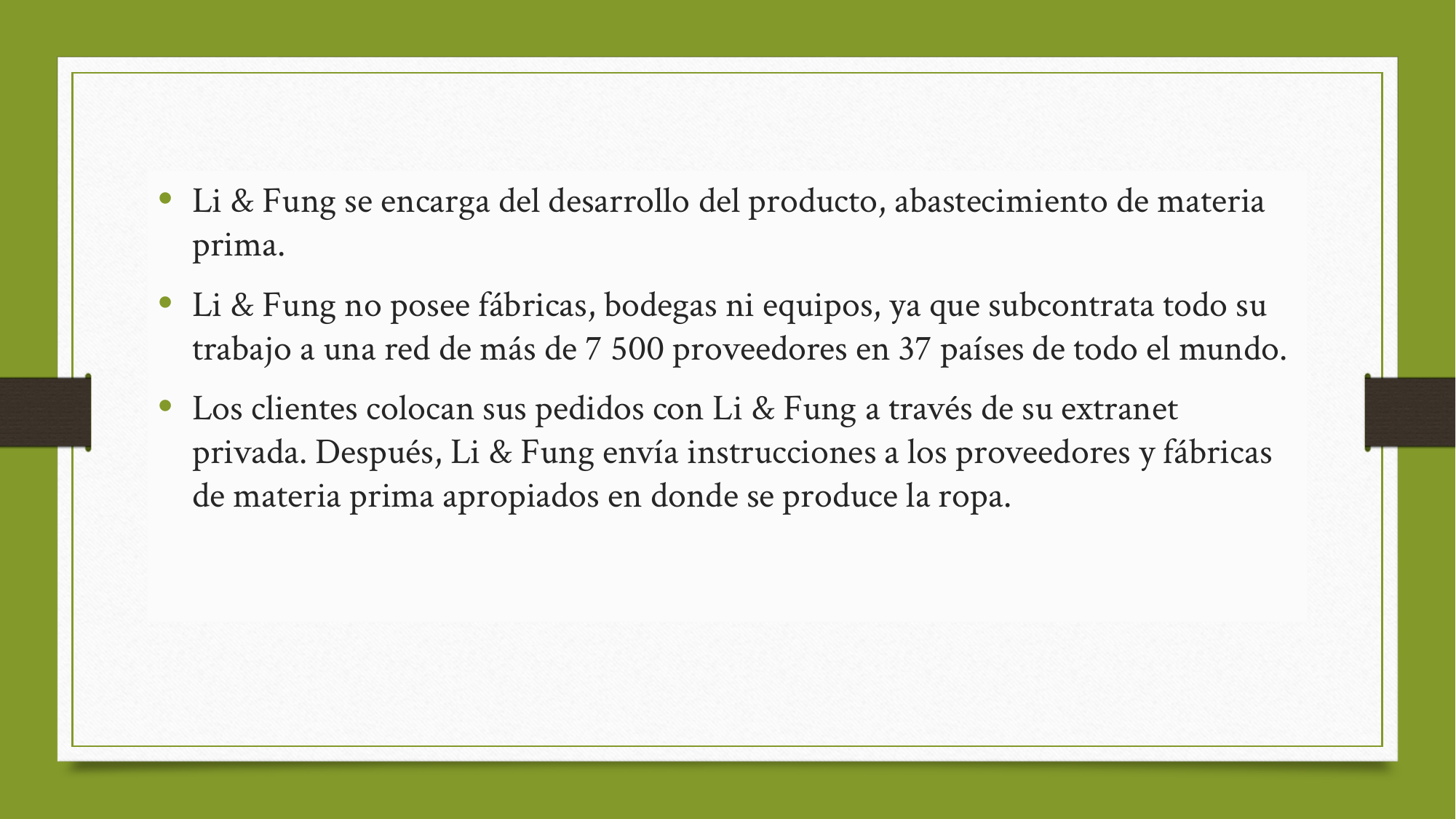

Li & Fung se encarga del desarrollo del producto, abastecimiento de materia prima.
Li & Fung no posee fábricas, bodegas ni equipos, ya que subcontrata todo su trabajo a una red de más de 7 500 proveedores en 37 países de todo el mundo.
Los clientes colocan sus pedidos con Li & Fung a través de su extranet privada. Después, Li & Fung envía instrucciones a los proveedores y fábricas de materia prima apropiados en donde se produce la ropa.